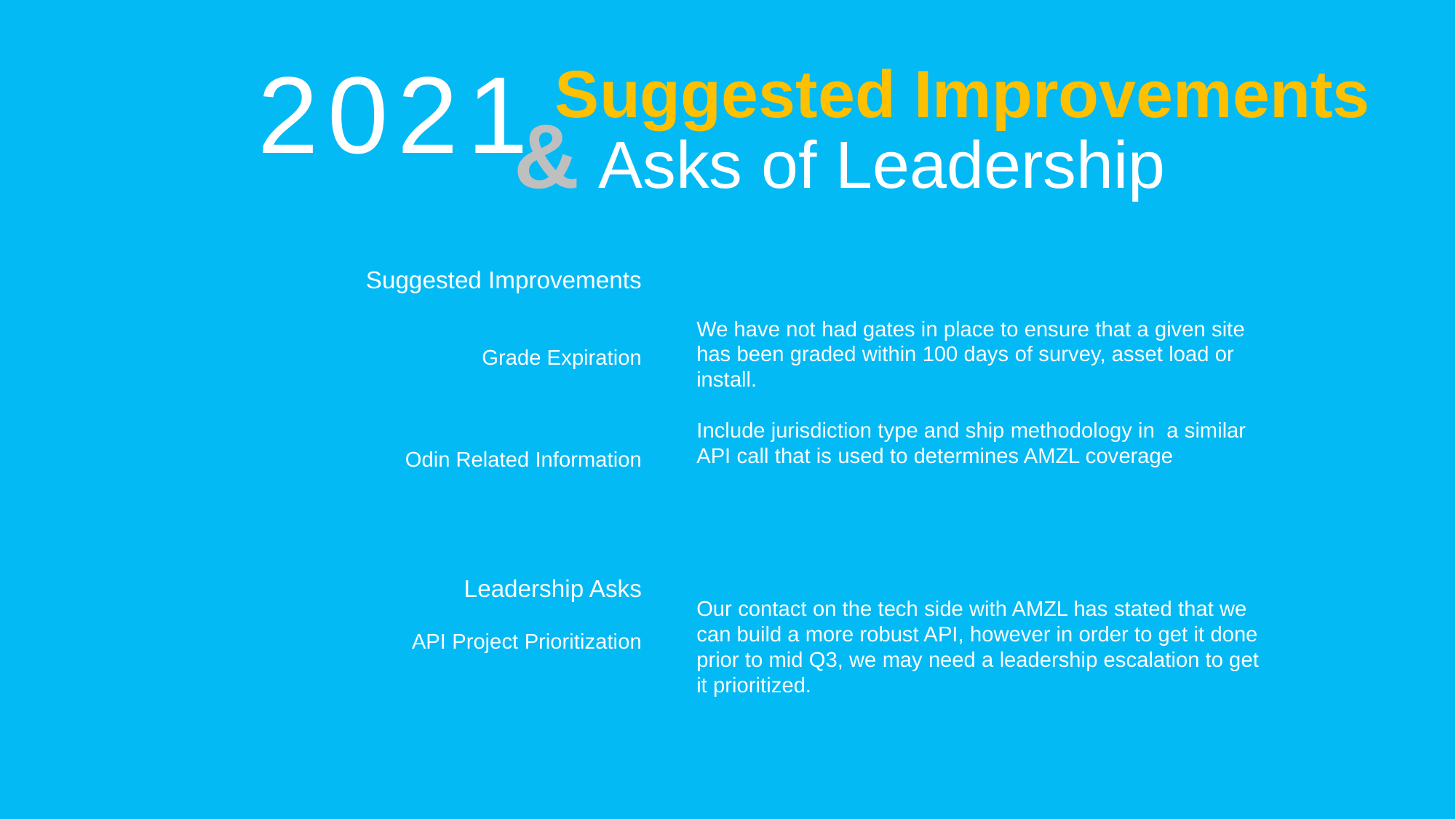

2021
Suggested Improvements
& Asks of Leadership
Suggested Improvements

Grade Expiration

Odin Related Information

Leadership Asks

API Project Prioritization

We have not had gates in place to ensure that a given site has been graded within 100 days of survey, asset load or install.

Include jurisdiction type and ship methodology in  a similar API call that is used to determines AMZL coverage

Our contact on the tech side with AMZL has stated that we can build a more robust API, however in order to get it done prior to mid Q3, we may need a leadership escalation to get it prioritized.